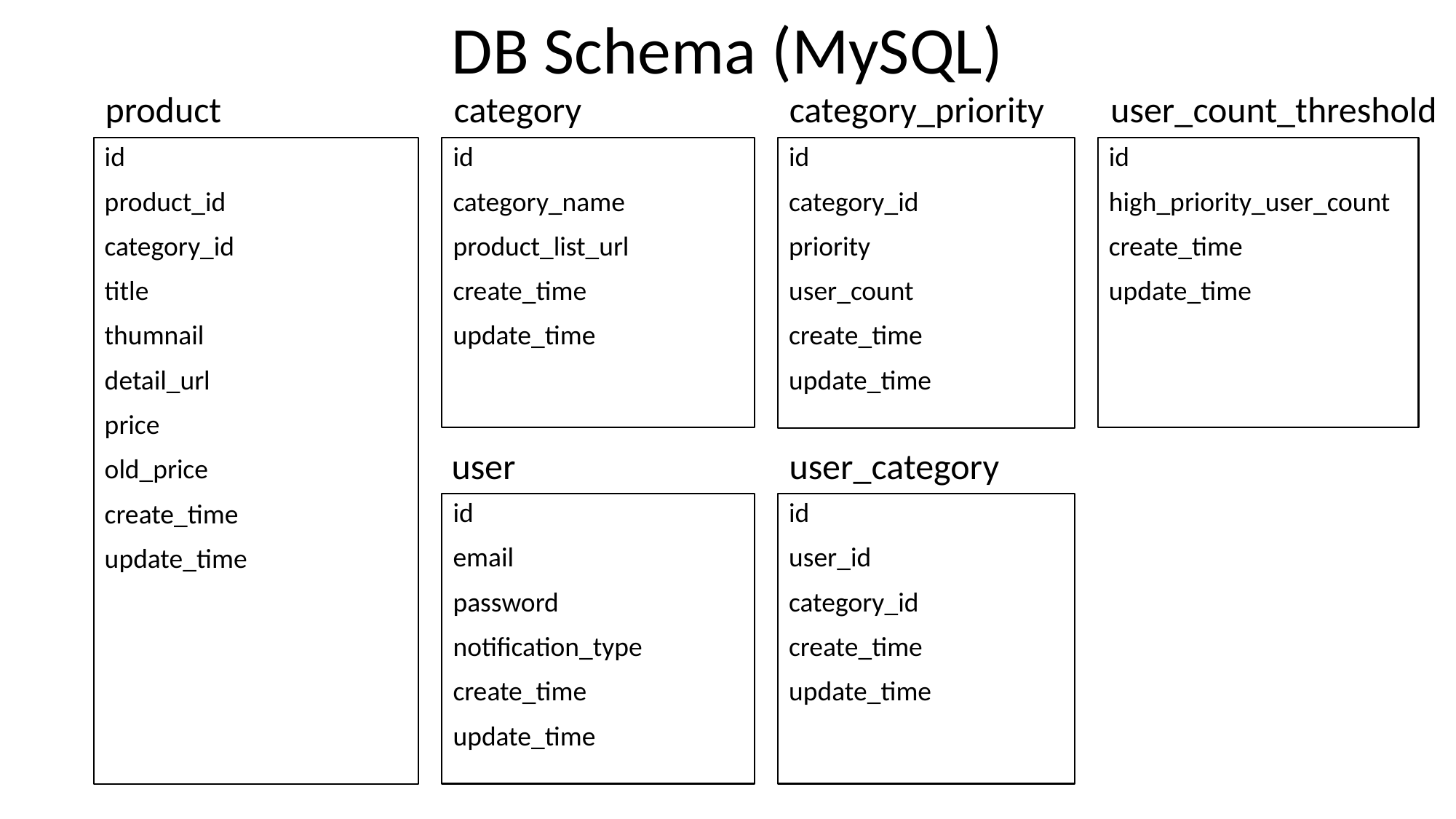

# DB Schema (MySQL)
product
category
category_priority
user_count_threshold
id
product_id
category_id
title
thumnail
detail_url
price
old_price
create_time
update_time
id
category_name
product_list_url
create_time
update_time
id
category_id
priority
user_count
create_time
update_time
id
high_priority_user_count
create_time
update_time
user
user_category
id
user_id
category_id
create_time
update_time
id
email
password
notification_type
create_time
update_time